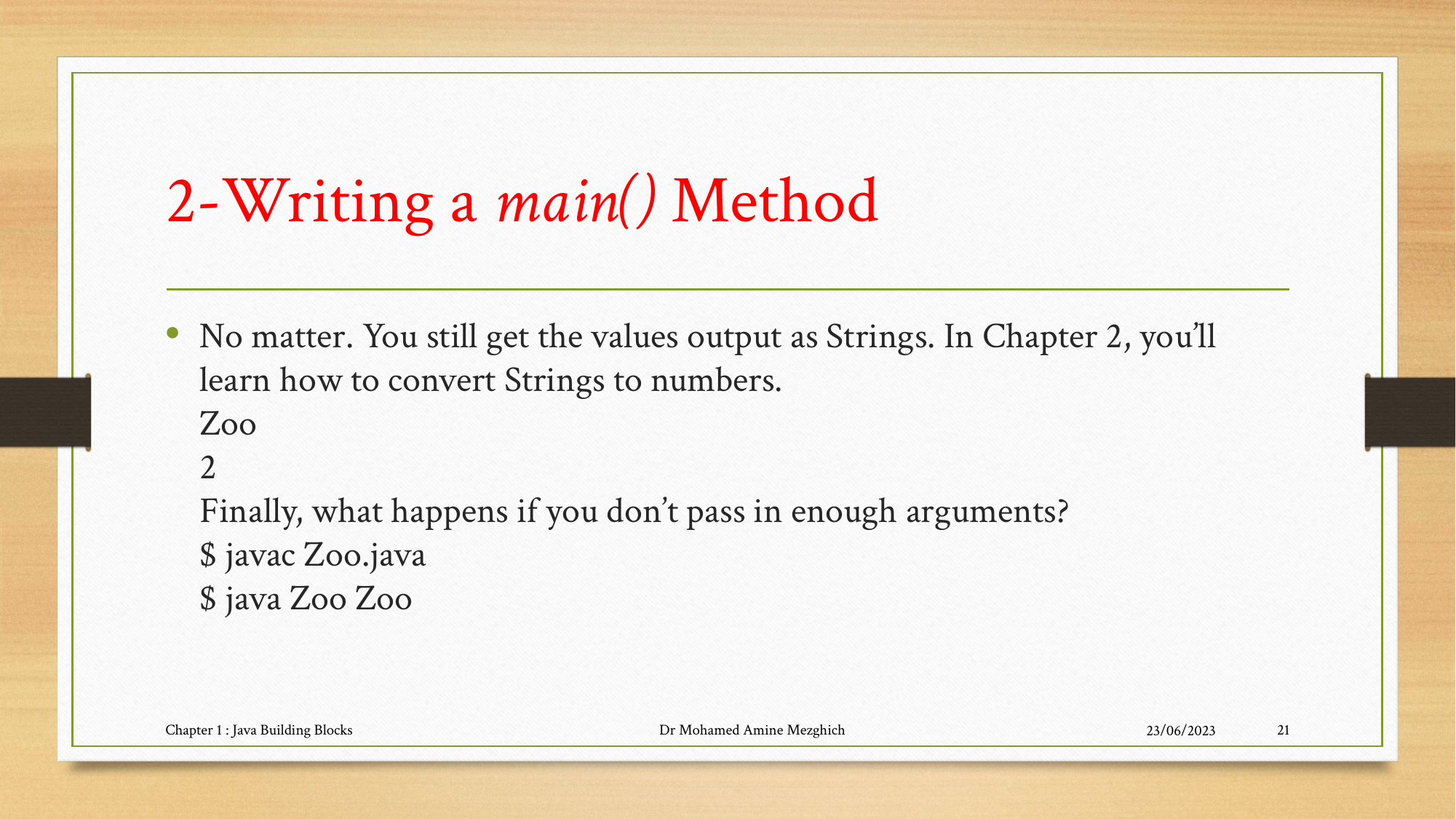

# 2-Writing a main() Method
No matter. You still get the values output as Strings. In Chapter 2, you’ll learn how to convert Strings to numbers.
Zoo
2
Finally, what happens if you don’t pass in enough arguments?
$ javac Zoo.java
$ java Zoo Zoo
Chapter 1 : Java Building Blocks                                                                                         Dr Mohamed Amine Mezghich
23/06/2023
21